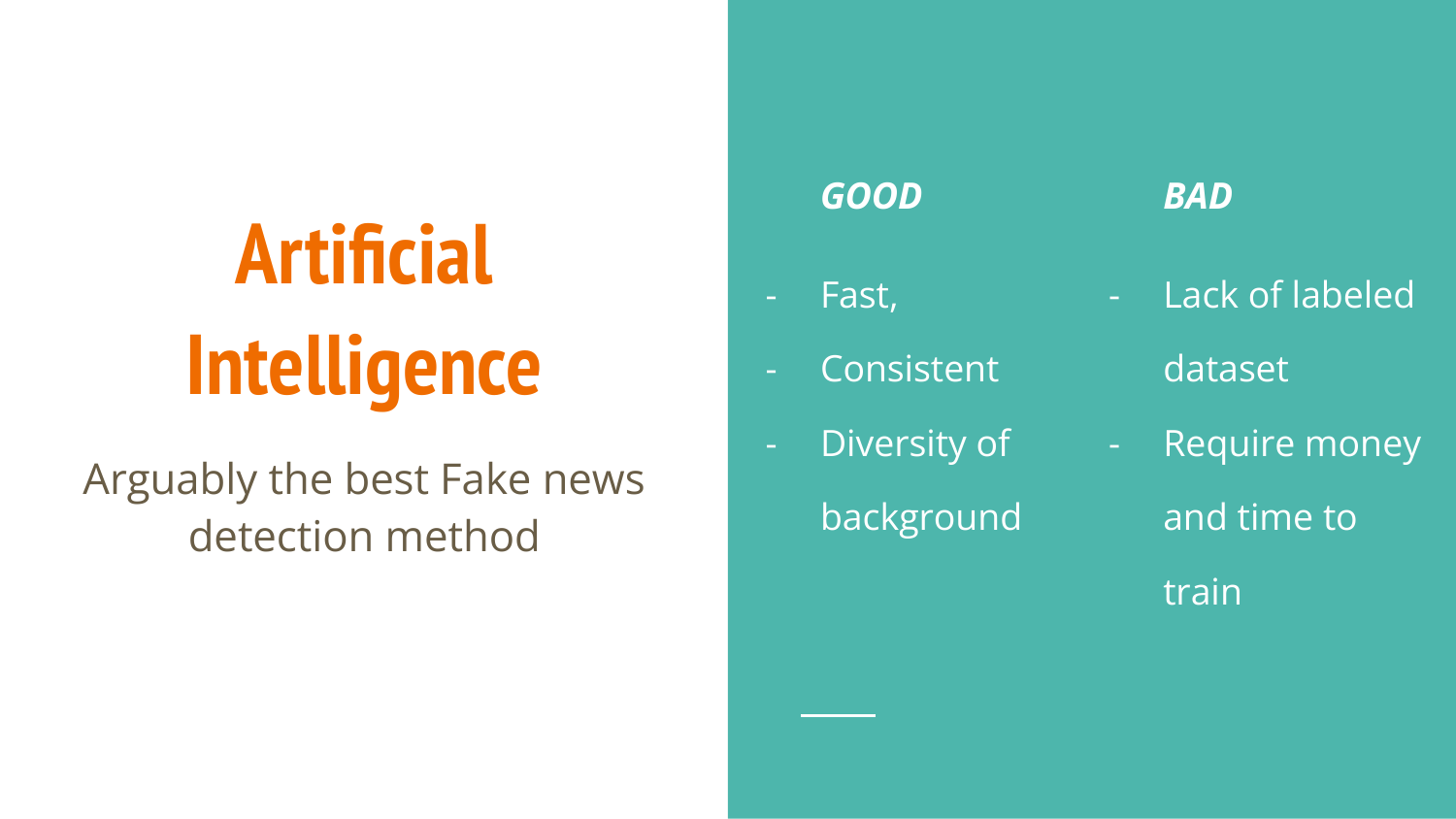

GOOD
Fast,
Consistent
Diversity of background
BAD
Lack of labeled dataset
Require money and time to train
# Artificial Intelligence
Arguably the best Fake news detection method